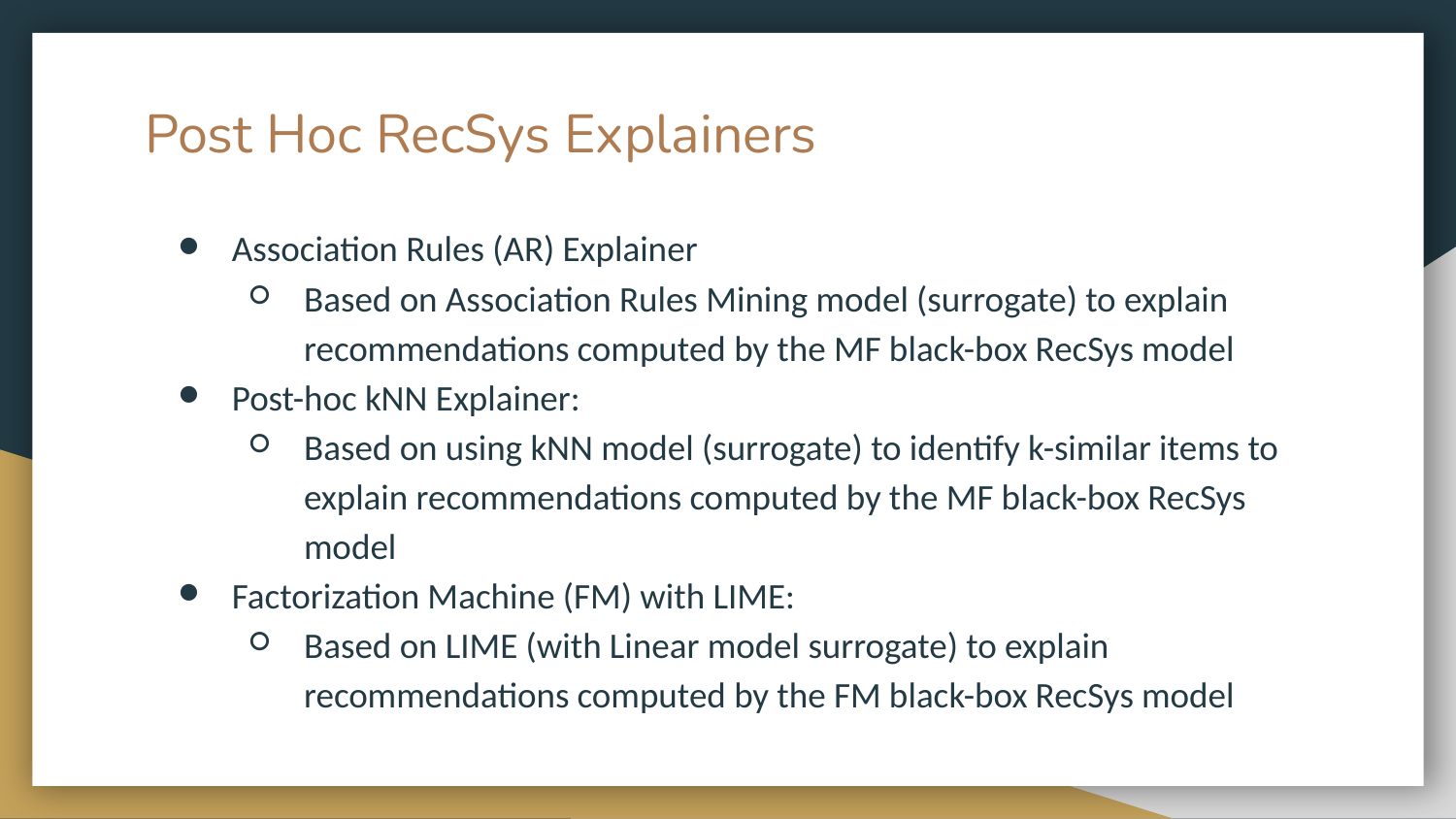

# Post Hoc RecSys Explainers
Association Rules (AR) Explainer
Based on Association Rules Mining model (surrogate) to explain recommendations computed by the MF black-box RecSys model
Post-hoc kNN Explainer:
Based on using kNN model (surrogate) to identify k-similar items to explain recommendations computed by the MF black-box RecSys model
Factorization Machine (FM) with LIME:
Based on LIME (with Linear model surrogate) to explain recommendations computed by the FM black-box RecSys model